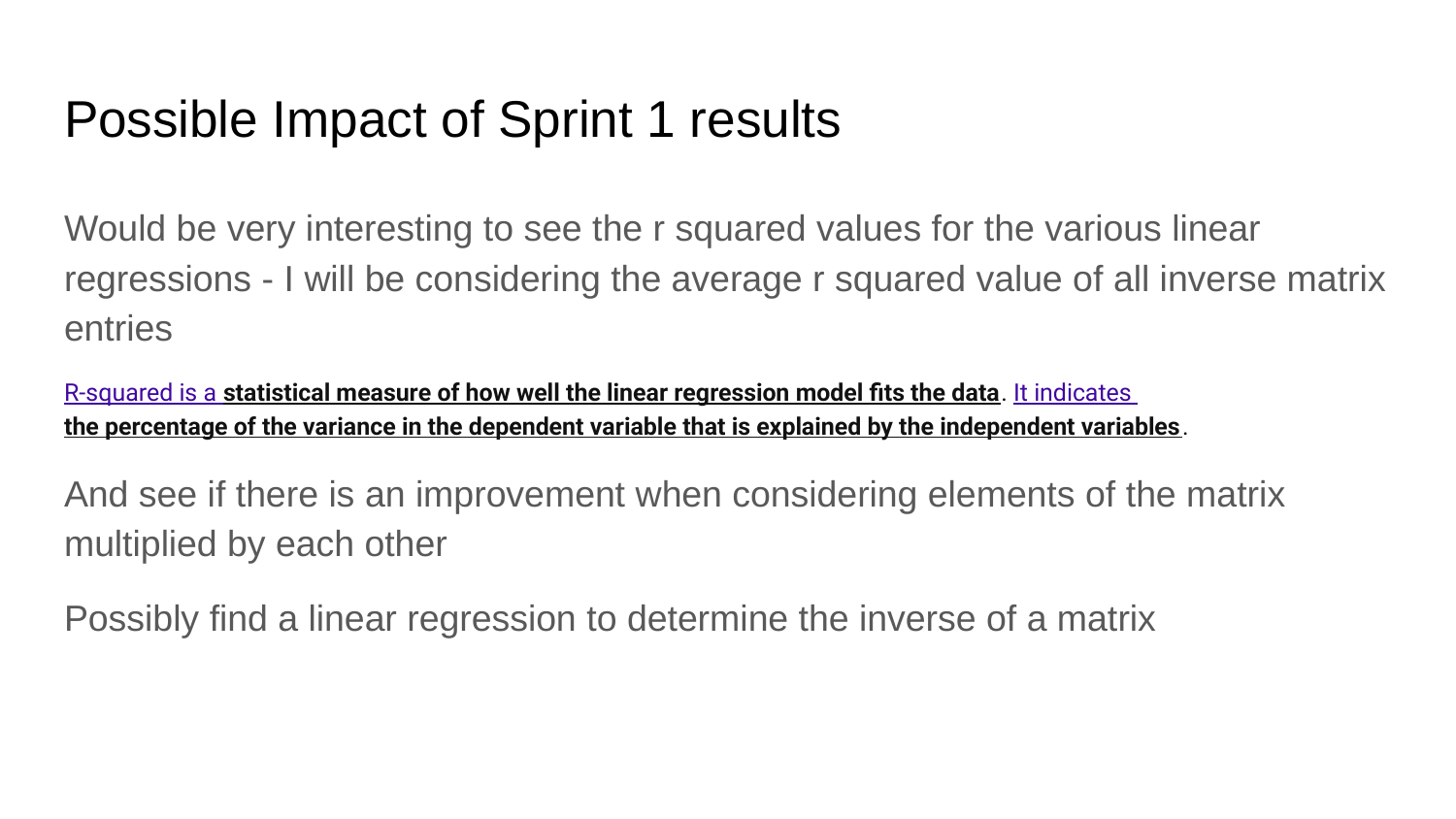

# Possible Impact of Sprint 1 results
Would be very interesting to see the r squared values for the various linear regressions - I will be considering the average r squared value of all inverse matrix entries
R-squared is a statistical measure of how well the linear regression model fits the data. It indicates the percentage of the variance in the dependent variable that is explained by the independent variables.
And see if there is an improvement when considering elements of the matrix multiplied by each other
Possibly find a linear regression to determine the inverse of a matrix